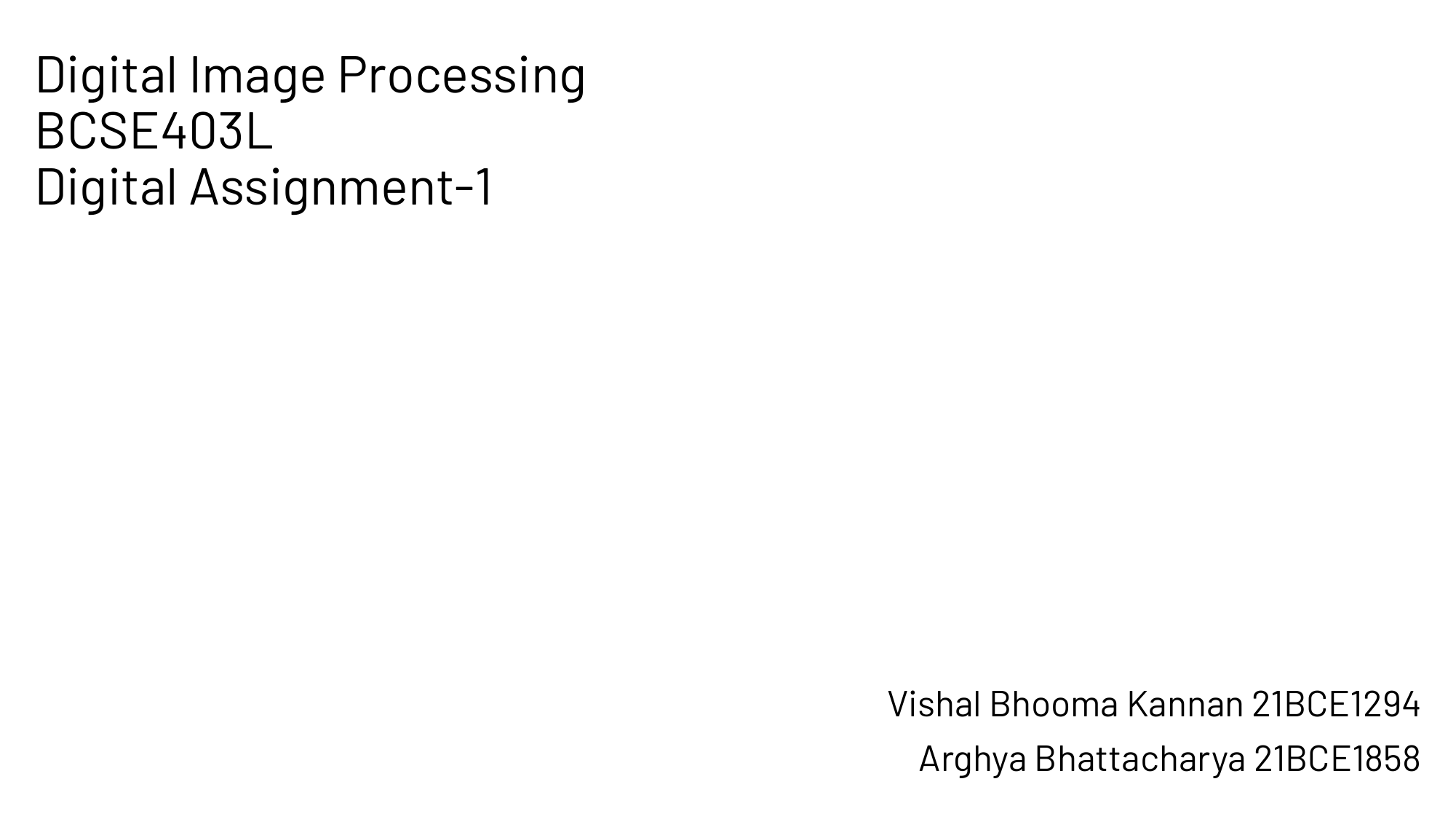

# Digital Image Processing BCSE403L Digital Assignment-1
Vishal Bhooma Kannan 21BCE1294
Arghya Bhattacharya 21BCE1858